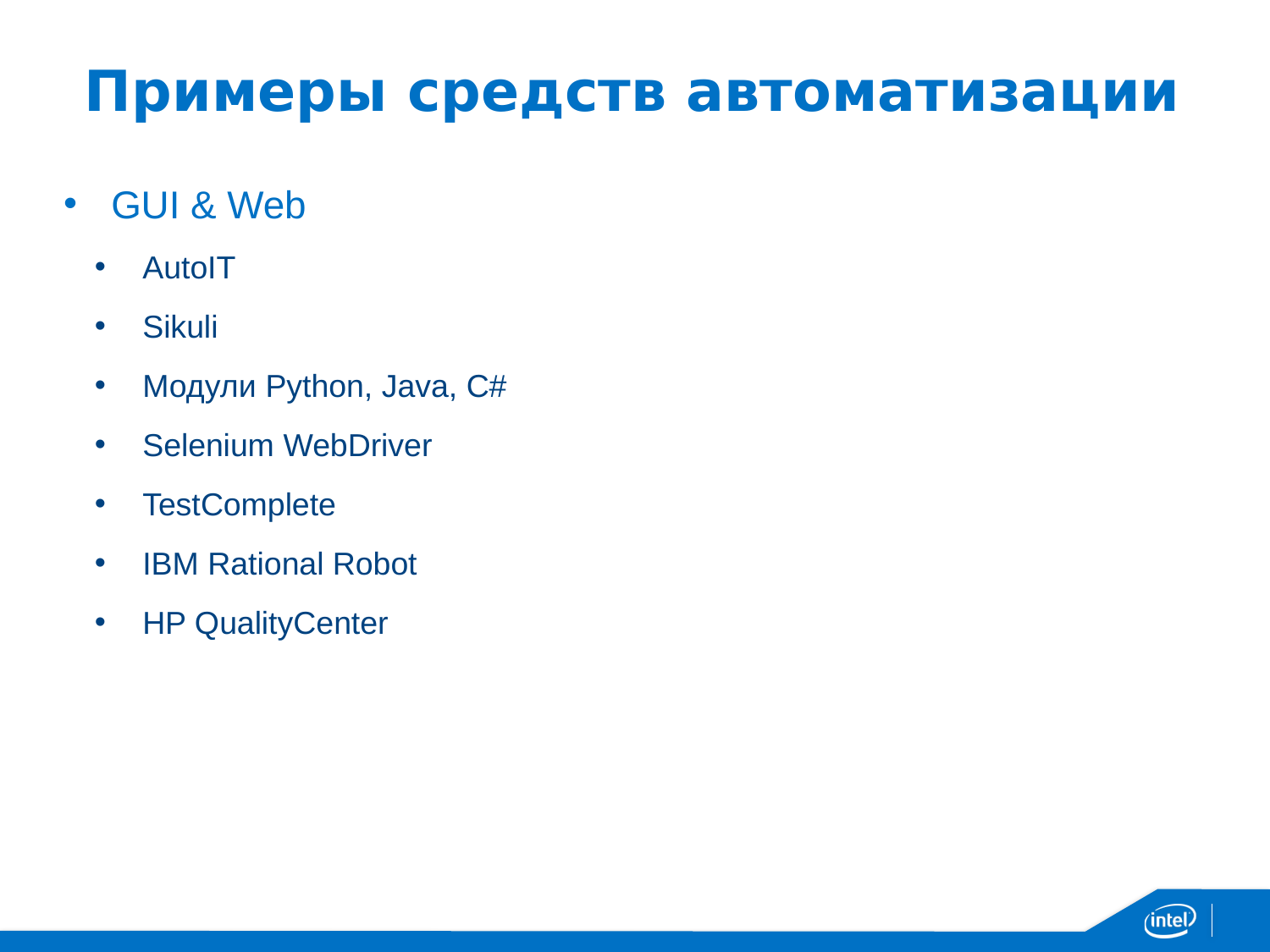

Примеры средств автоматизации
GUI & Web
AutoIT
Sikuli
Модули Python, Java, C#
Selenium WebDriver
TestComplete
IBM Rational Robot
HP QualityCenter